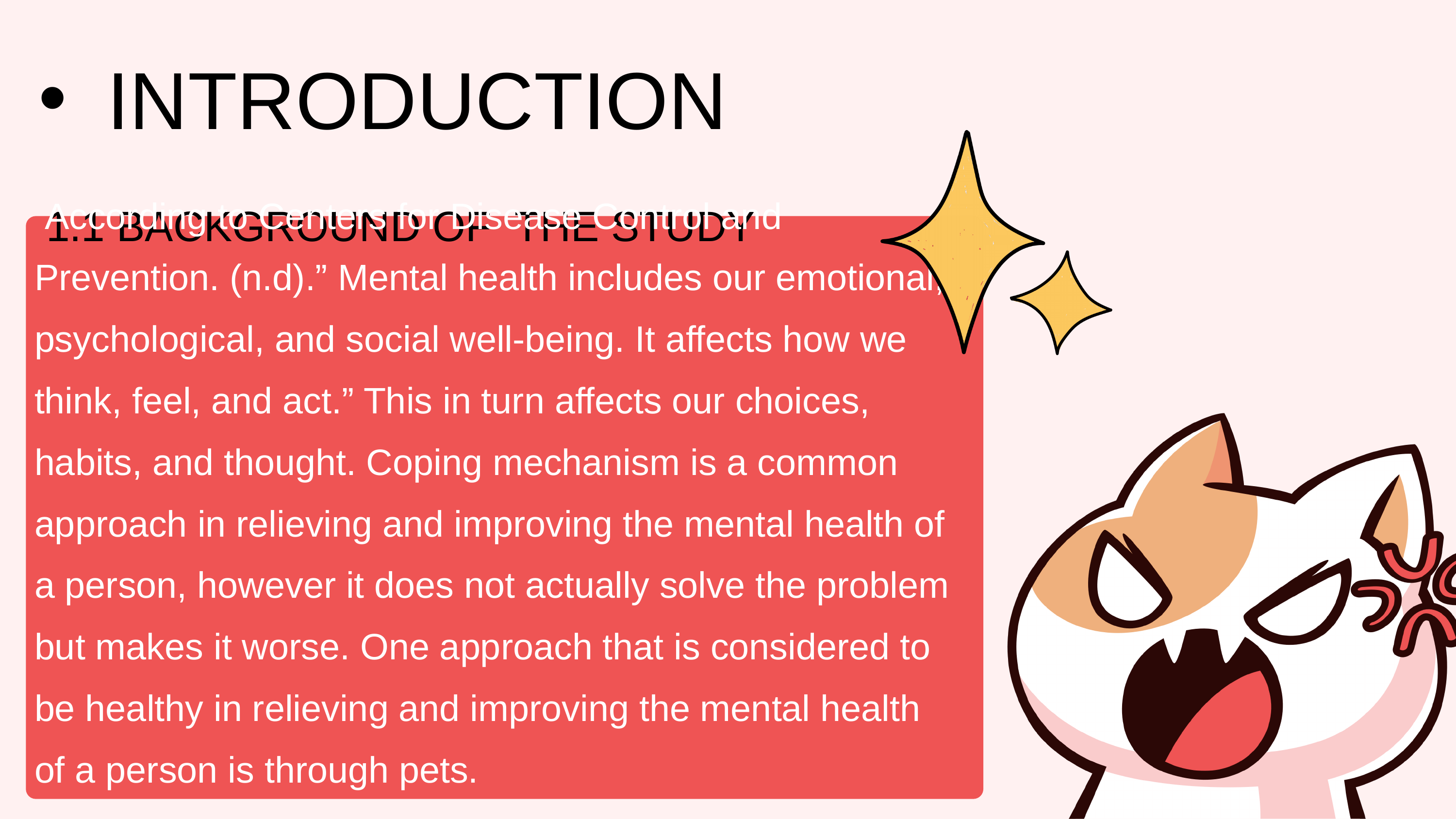

INTRODUCTION

 According to Centers for Disease Control and Prevention. (n.d).” Mental health includes our emotional, psychological, and social well-being. It affects how we think, feel, and act.” This in turn affects our choices, habits, and thought. Coping mechanism is a common approach in relieving and improving the mental health of a person, however it does not actually solve the problem but makes it worse. One approach that is considered to be healthy in relieving and improving the mental health of a person is through pets.

1.1 BACKGROUND OF  THE STUDY